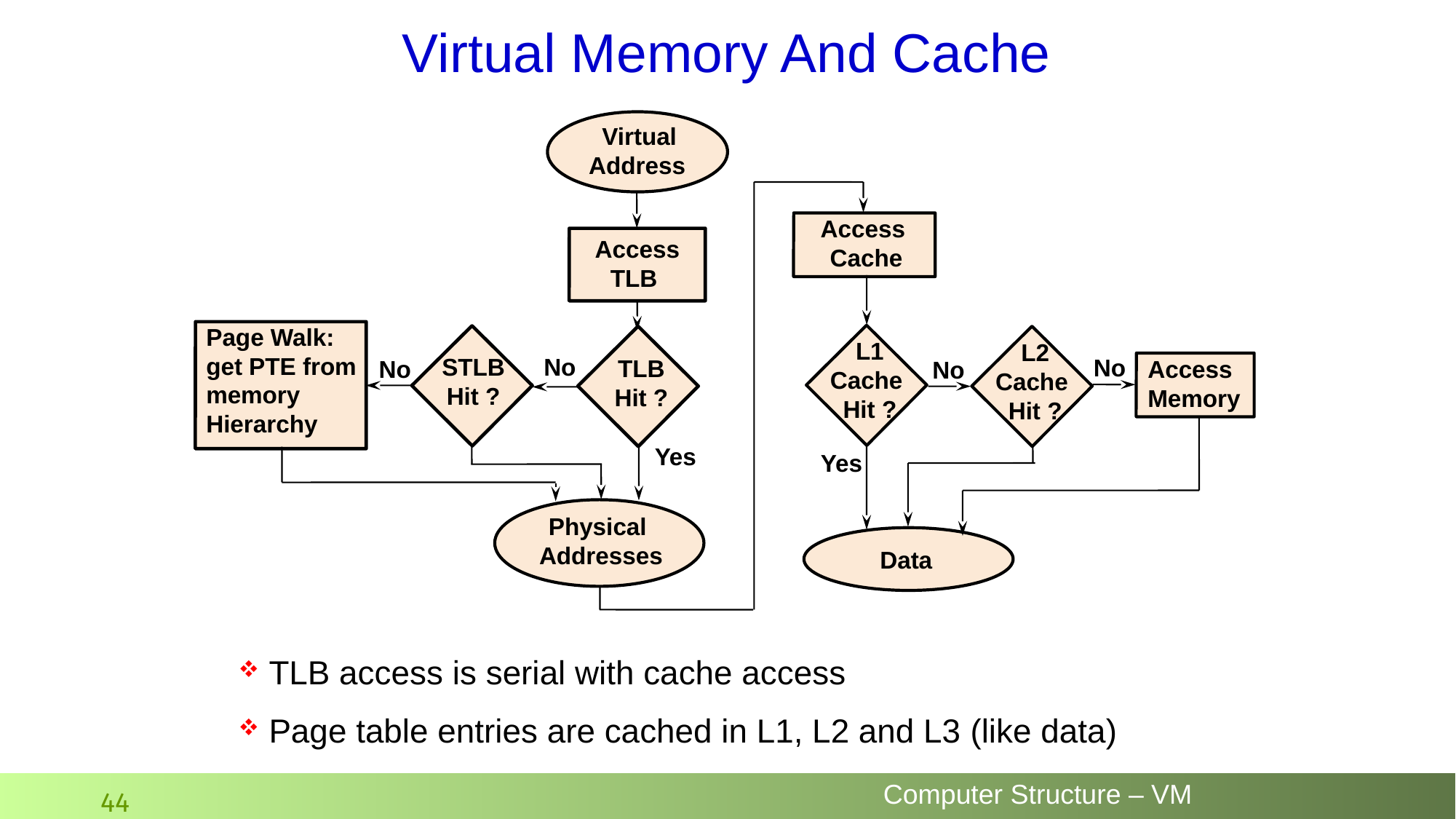

# Virtual Memory And Cache

  Virtual
Address

Access
Cache

Access
TLB

Page Walk: get PTE from memory Hierarchy

L1
Cache
Hit ?

L2
Cache
Hit ?
No
STLB
Hit ?
No
TLB
Hit ?
No
Access
Memory

No

Yes

Yes

Physical
Addresses

Data

 TLB access is serial with cache access
 Page table entries are cached in L1, L2 and L3 (like data)